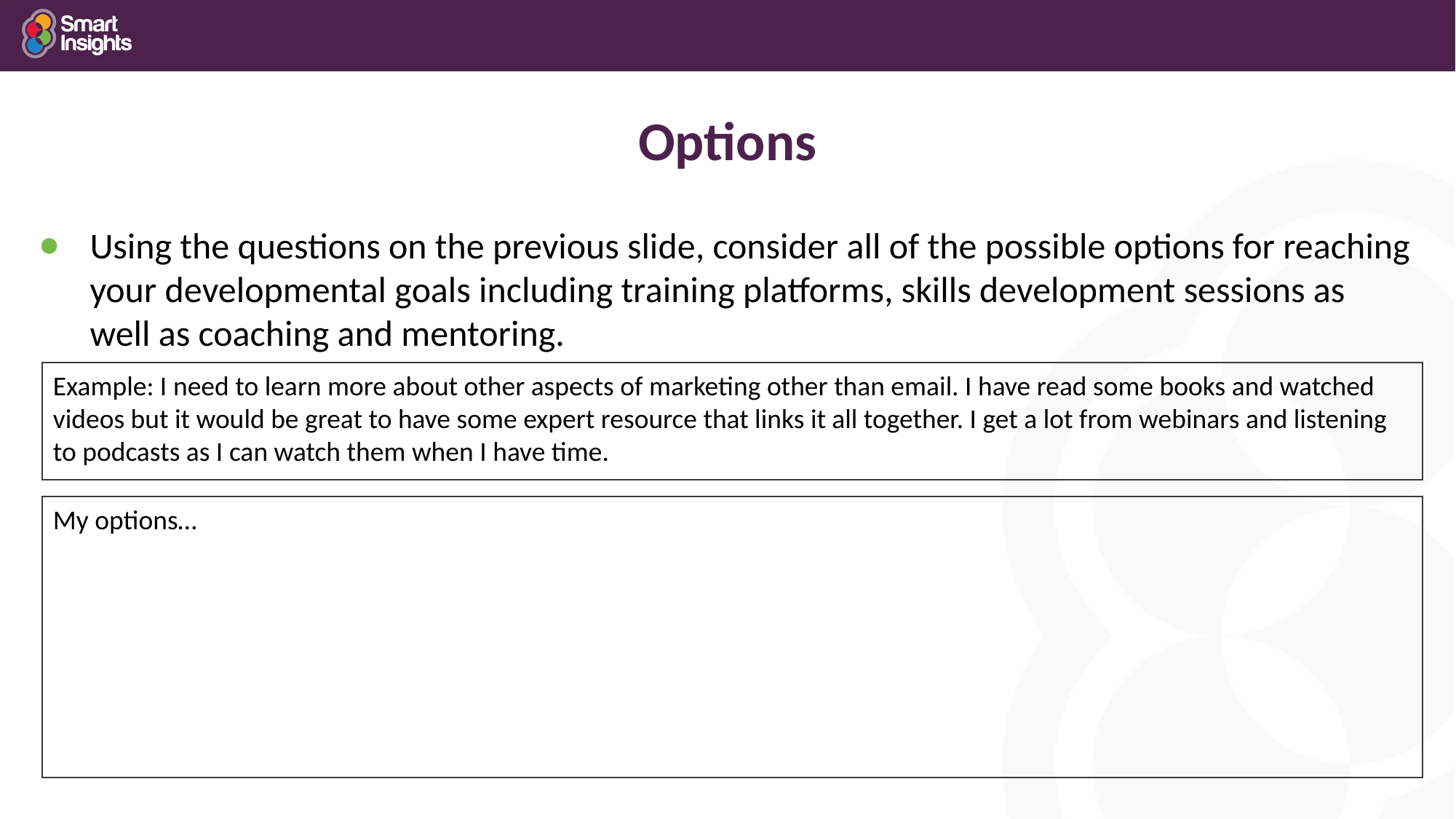

# Options
Using the questions on the previous slide, consider all of the possible options for reaching your developmental goals including training platforms, skills development sessions as well as coaching and mentoring.
Example: I need to learn more about other aspects of marketing other than email. I have read some books and watched videos but it would be great to have some expert resource that links it all together. I get a lot from webinars and listening to podcasts as I can watch them when I have time.
My options…